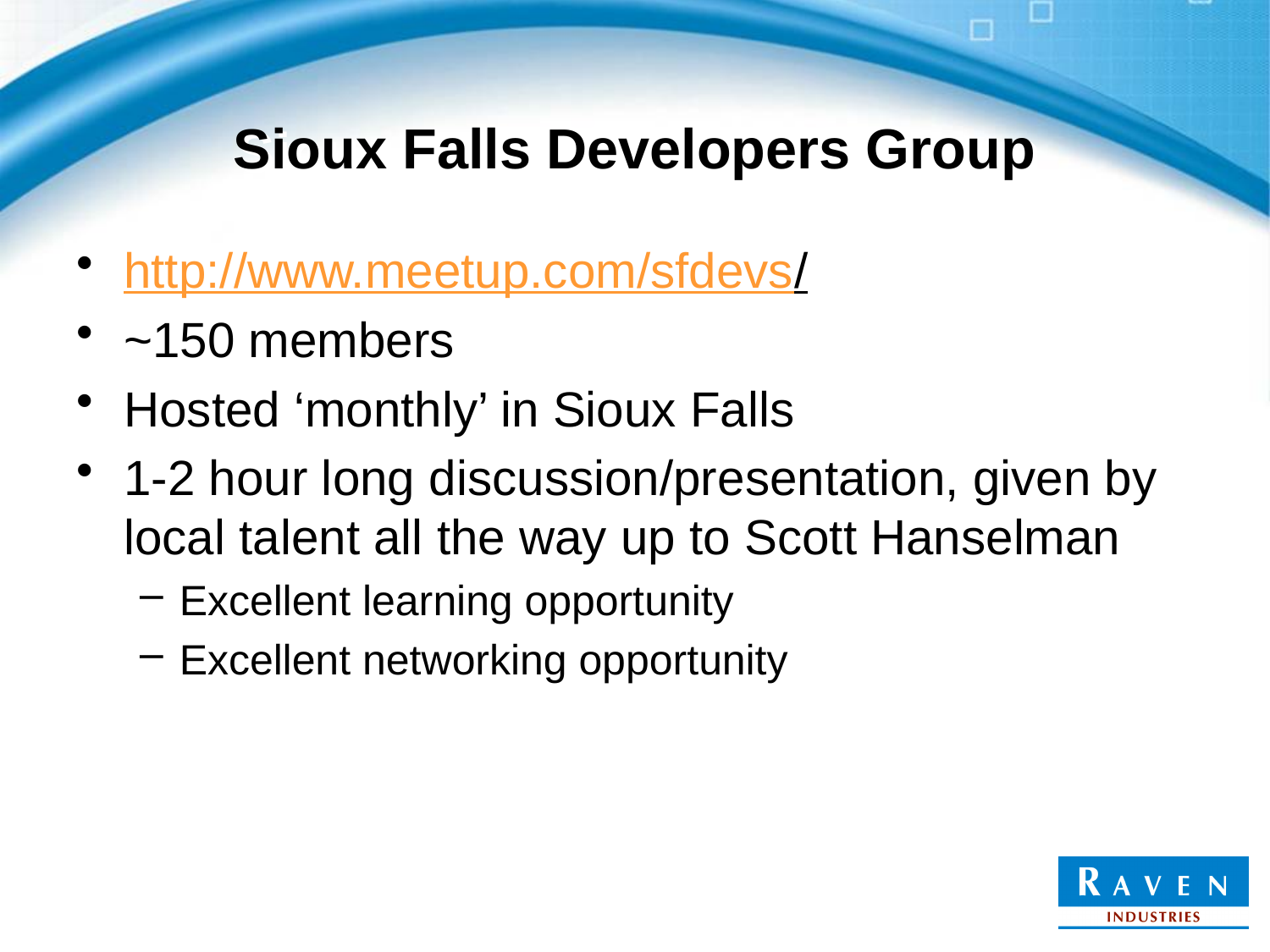

# Sioux Falls Developers Group
http://www.meetup.com/sfdevs/
~150 members
Hosted ‘monthly’ in Sioux Falls
1-2 hour long discussion/presentation, given by local talent all the way up to Scott Hanselman
Excellent learning opportunity
Excellent networking opportunity